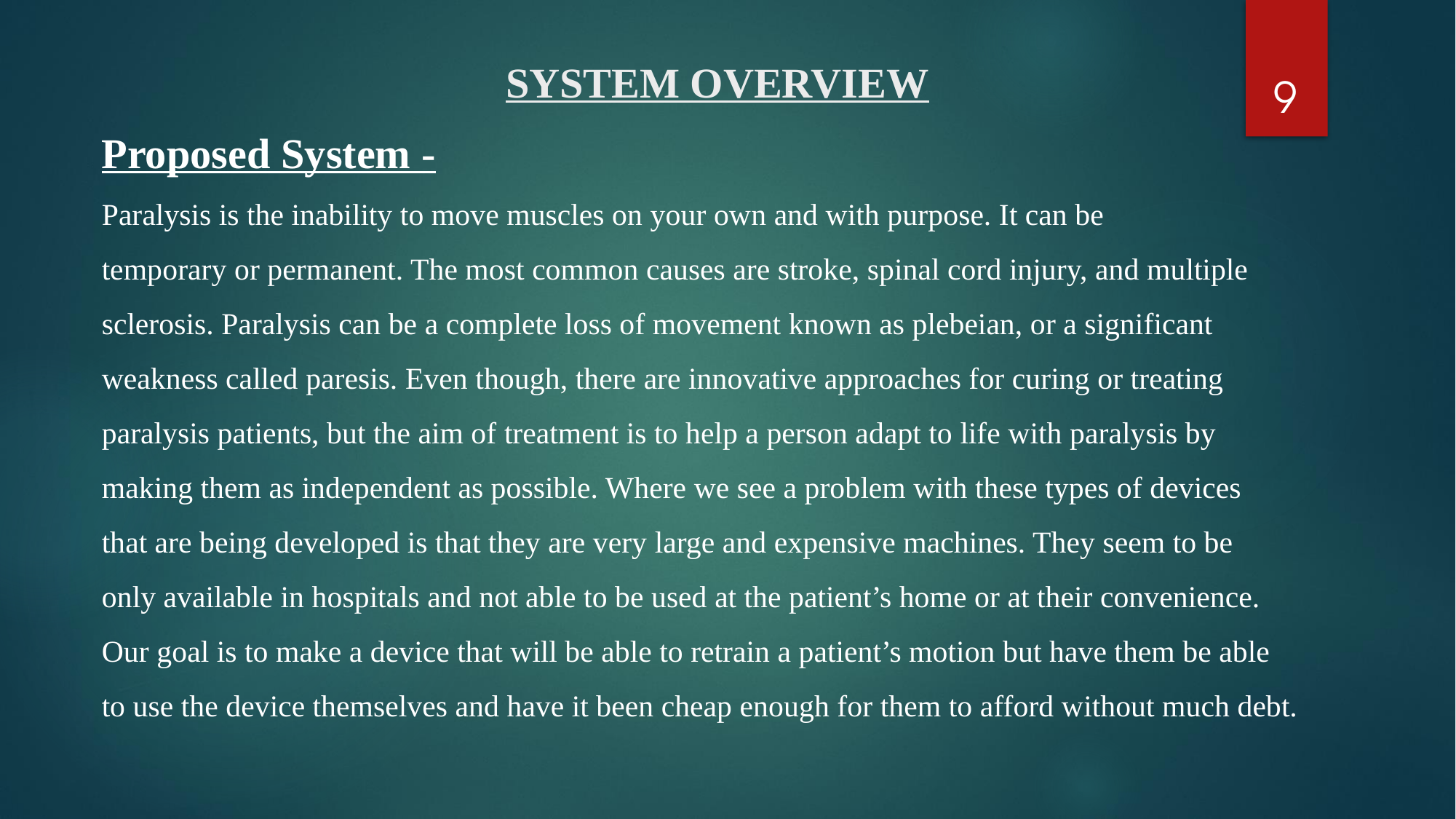

9
# SYSTEM OVERVIEW
Proposed System -
Paralysis is the inability to move muscles on your own and with purpose. It can be
temporary or permanent. The most common causes are stroke, spinal cord injury, and multiple
sclerosis. Paralysis can be a complete loss of movement known as plebeian, or a significant
weakness called paresis. Even though, there are innovative approaches for curing or treating
paralysis patients, but the aim of treatment is to help a person adapt to life with paralysis by
making them as independent as possible. Where we see a problem with these types of devices
that are being developed is that they are very large and expensive machines. They seem to be
only available in hospitals and not able to be used at the patient’s home or at their convenience.
Our goal is to make a device that will be able to retrain a patient’s motion but have them be able
to use the device themselves and have it been cheap enough for them to afford without much debt.